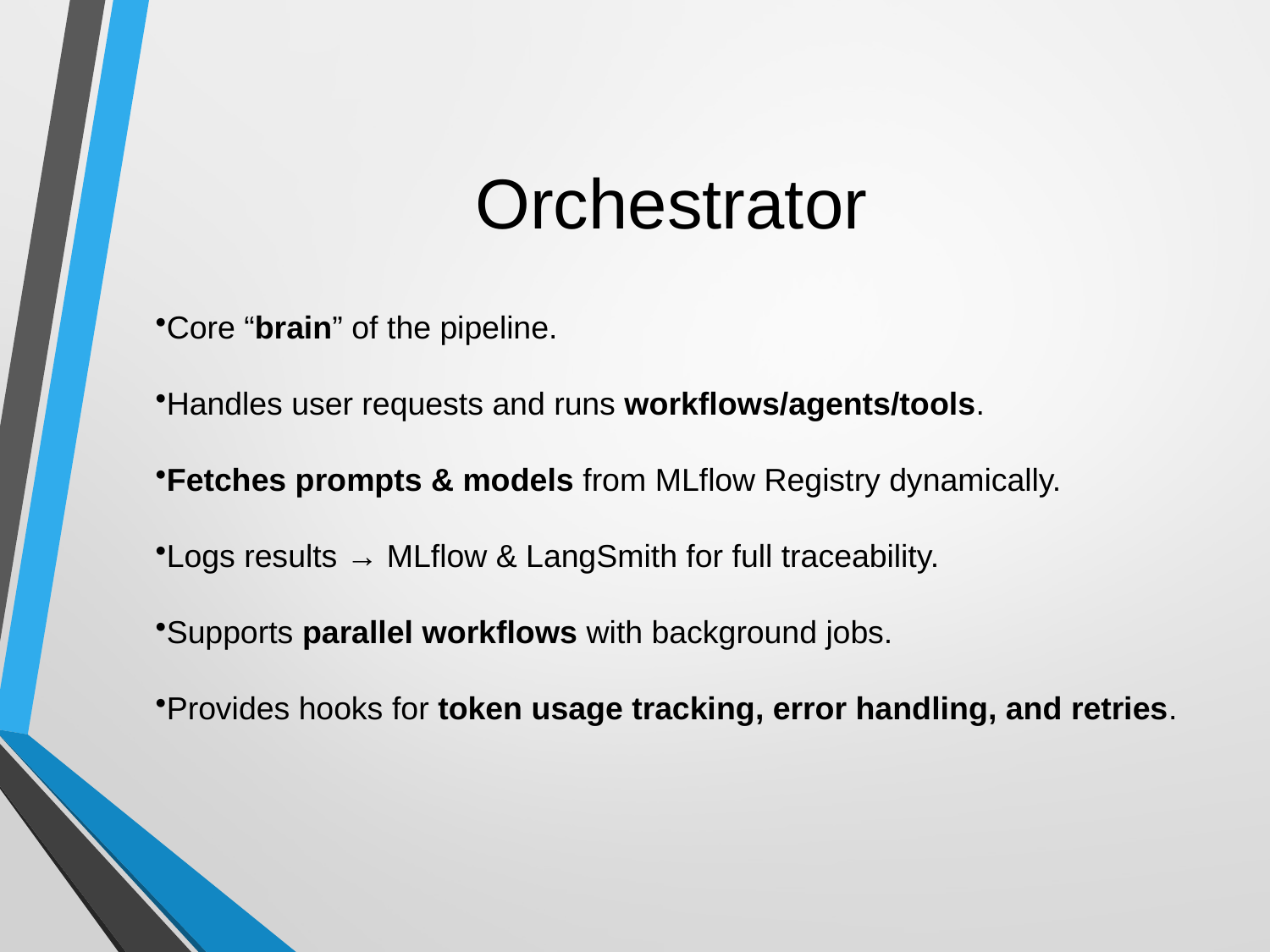

# Orchestrator
Core “brain” of the pipeline.

Handles user requests and runs workflows/agents/tools.

Fetches prompts & models from MLflow Registry dynamically.

Logs results → MLflow & LangSmith for full traceability.

Supports parallel workflows with background jobs.

Provides hooks for token usage tracking, error handling, and retries.